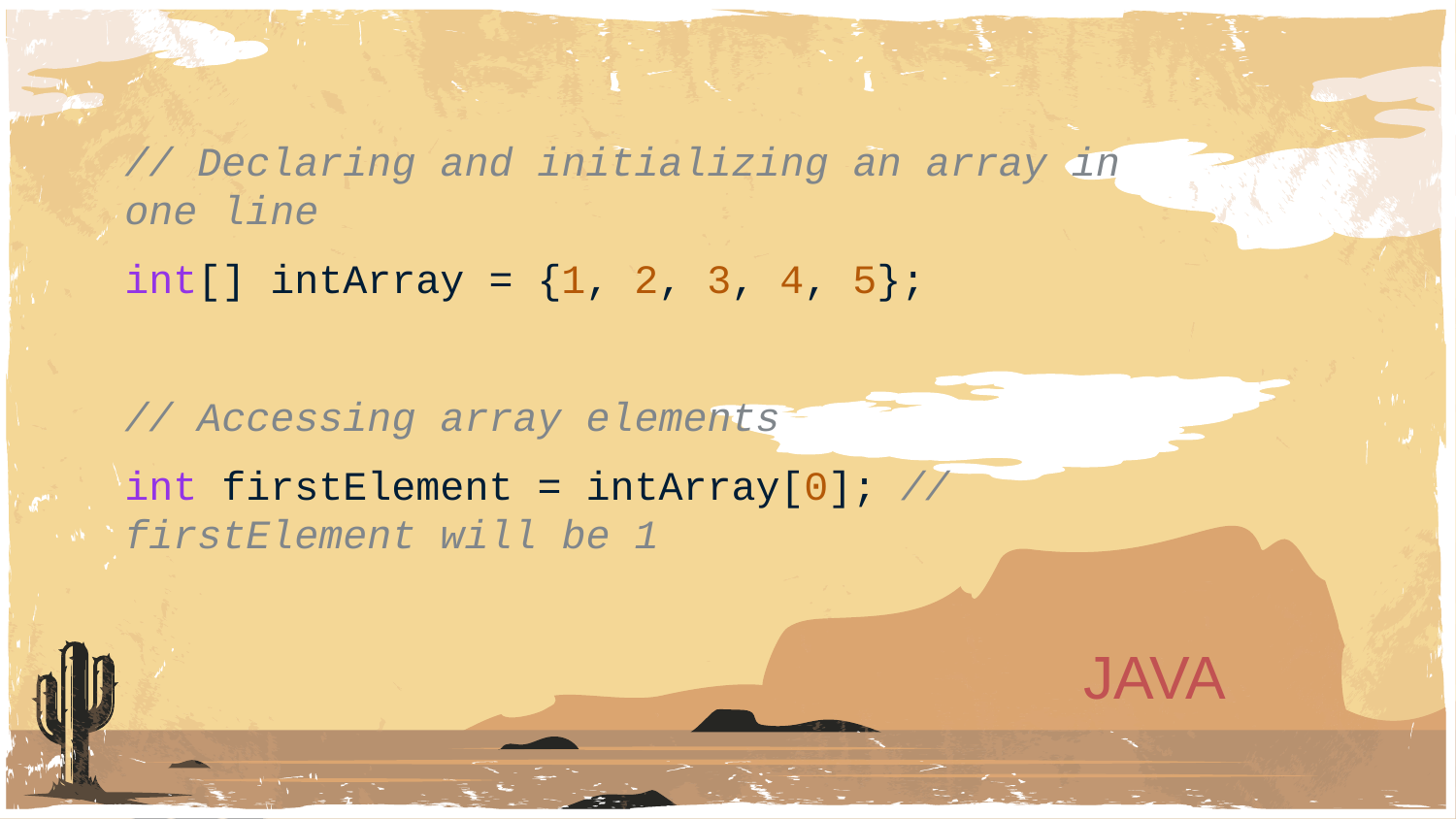

#
// Declaring and initializing an array in one line
int[] intArray = {1, 2, 3, 4, 5};

// Accessing array elements
int firstElement = intArray[0]; // firstElement will be 1
JAVA